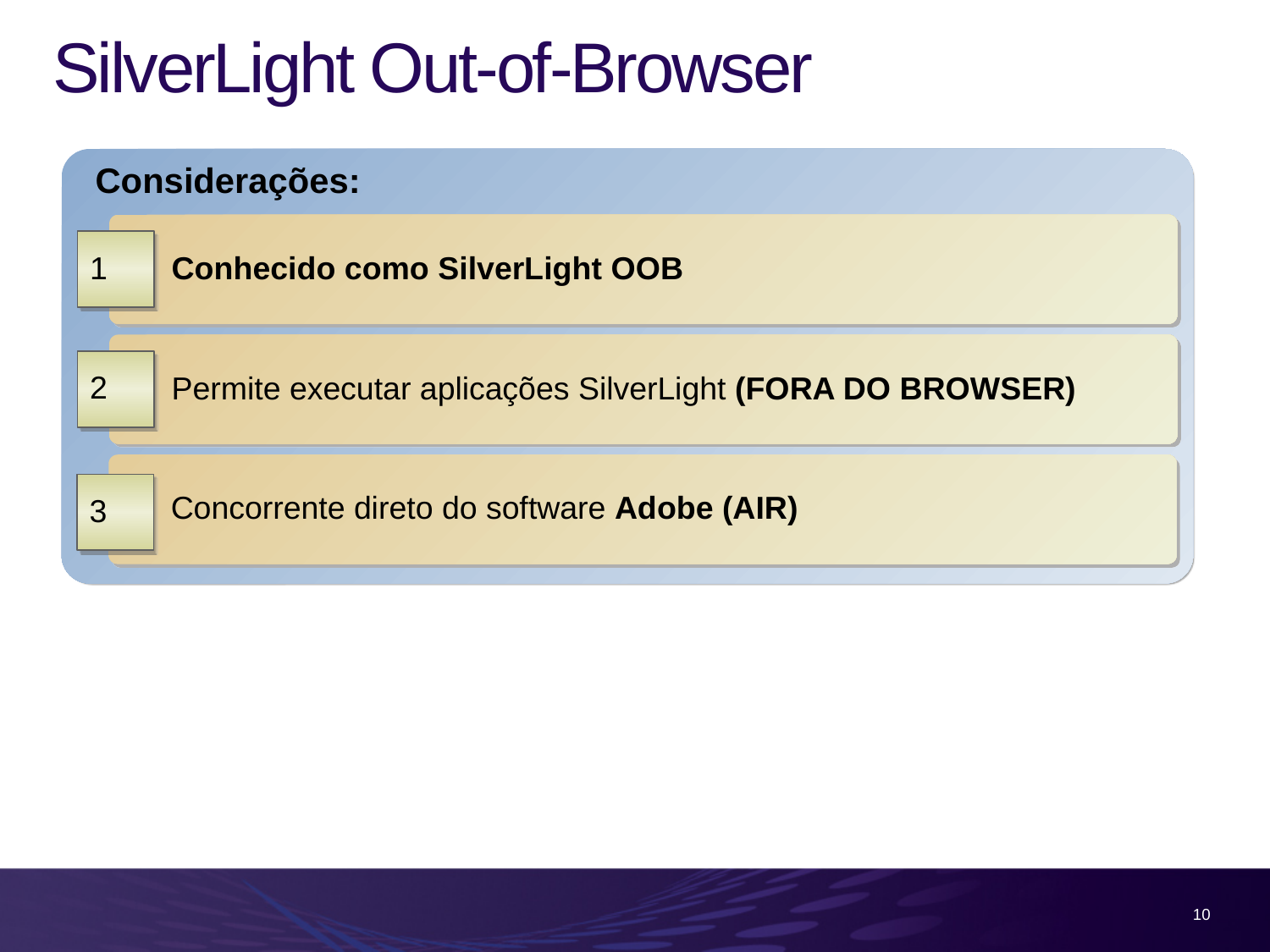

# SilverLight Out-of-Browser
Considerações:

 Conhecido como SilverLight OOB
1
 Permite executar aplicações SilverLight (FORA DO BROWSER)
2
 Concorrente direto do software Adobe (AIR)
3
10